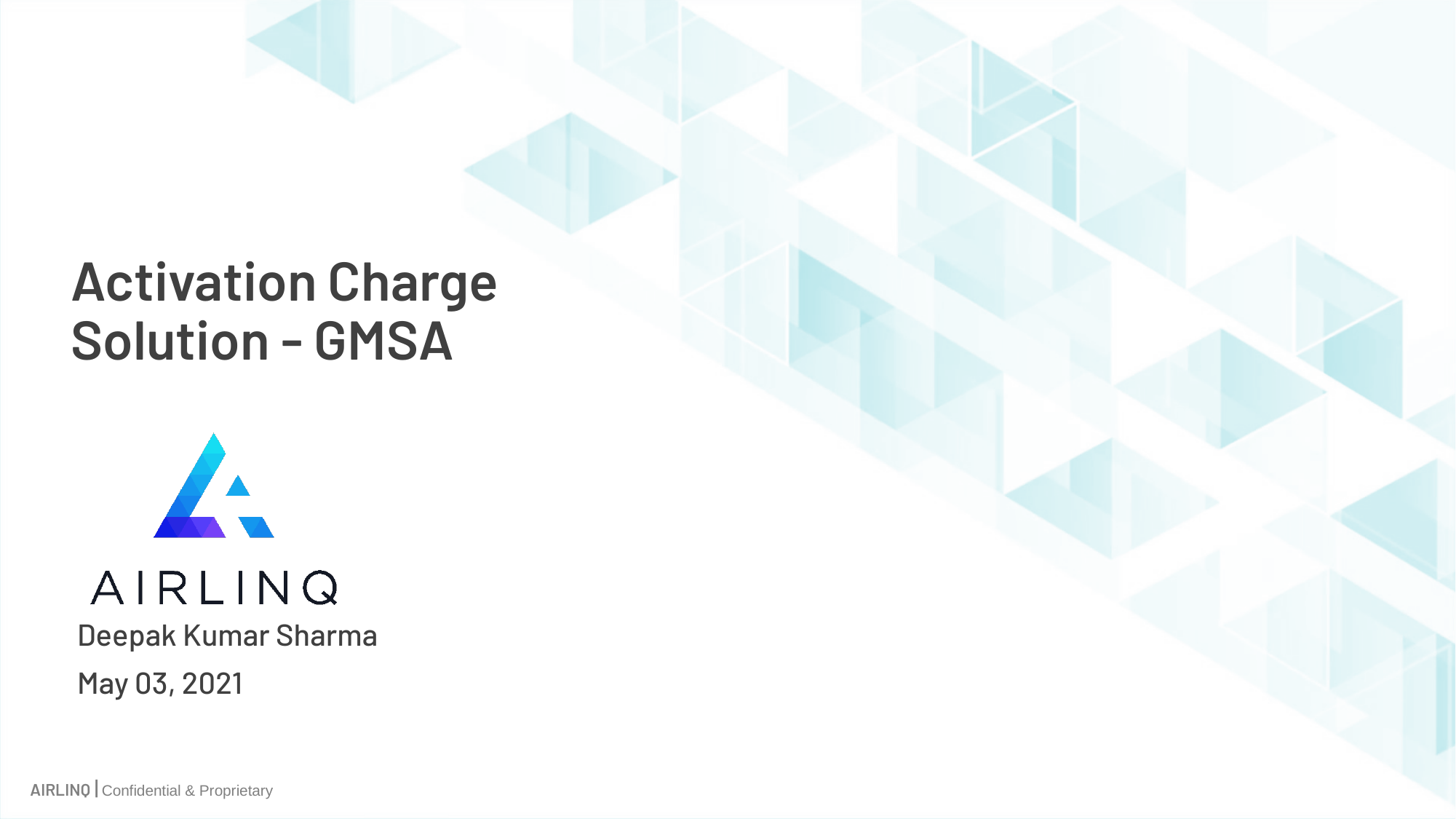

Activation Charge Solution - GMSA
Deepak Kumar Sharma
May 03, 2021